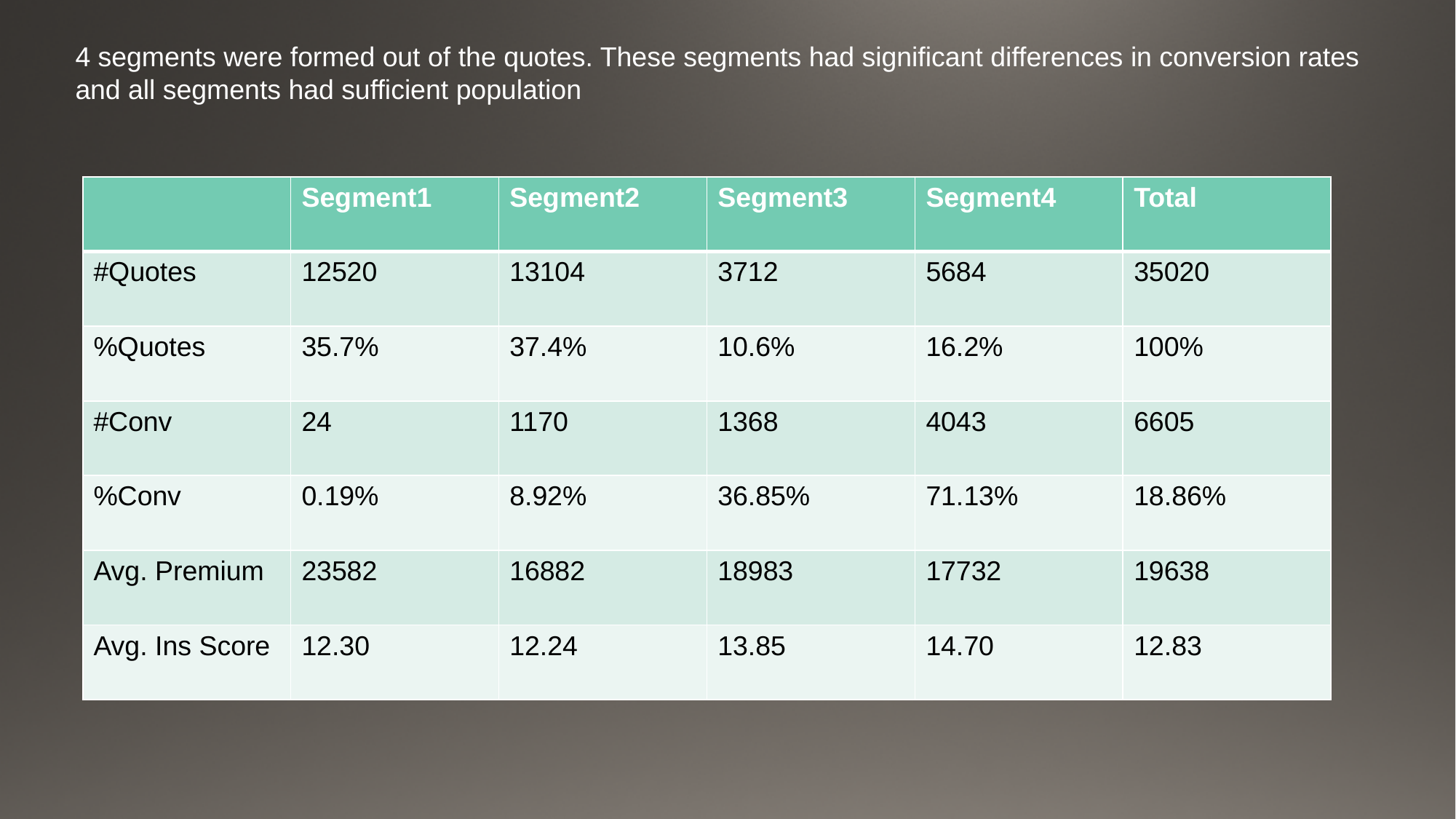

4 segments were formed out of the quotes. These segments had significant differences in conversion rates and all segments had sufficient population
|  | Segment1 | Segment2 | Segment3 | Segment4 | Total |
| --- | --- | --- | --- | --- | --- |
| #Quotes | 12520 | 13104 | 3712 | 5684 | 35020 |
| %Quotes | 35.7% | 37.4% | 10.6% | 16.2% | 100% |
| #Conv | 24 | 1170 | 1368 | 4043 | 6605 |
| %Conv | 0.19% | 8.92% | 36.85% | 71.13% | 18.86% |
| Avg. Premium | 23582 | 16882 | 18983 | 17732 | 19638 |
| Avg. Ins Score | 12.30 | 12.24 | 13.85 | 14.70 | 12.83 |